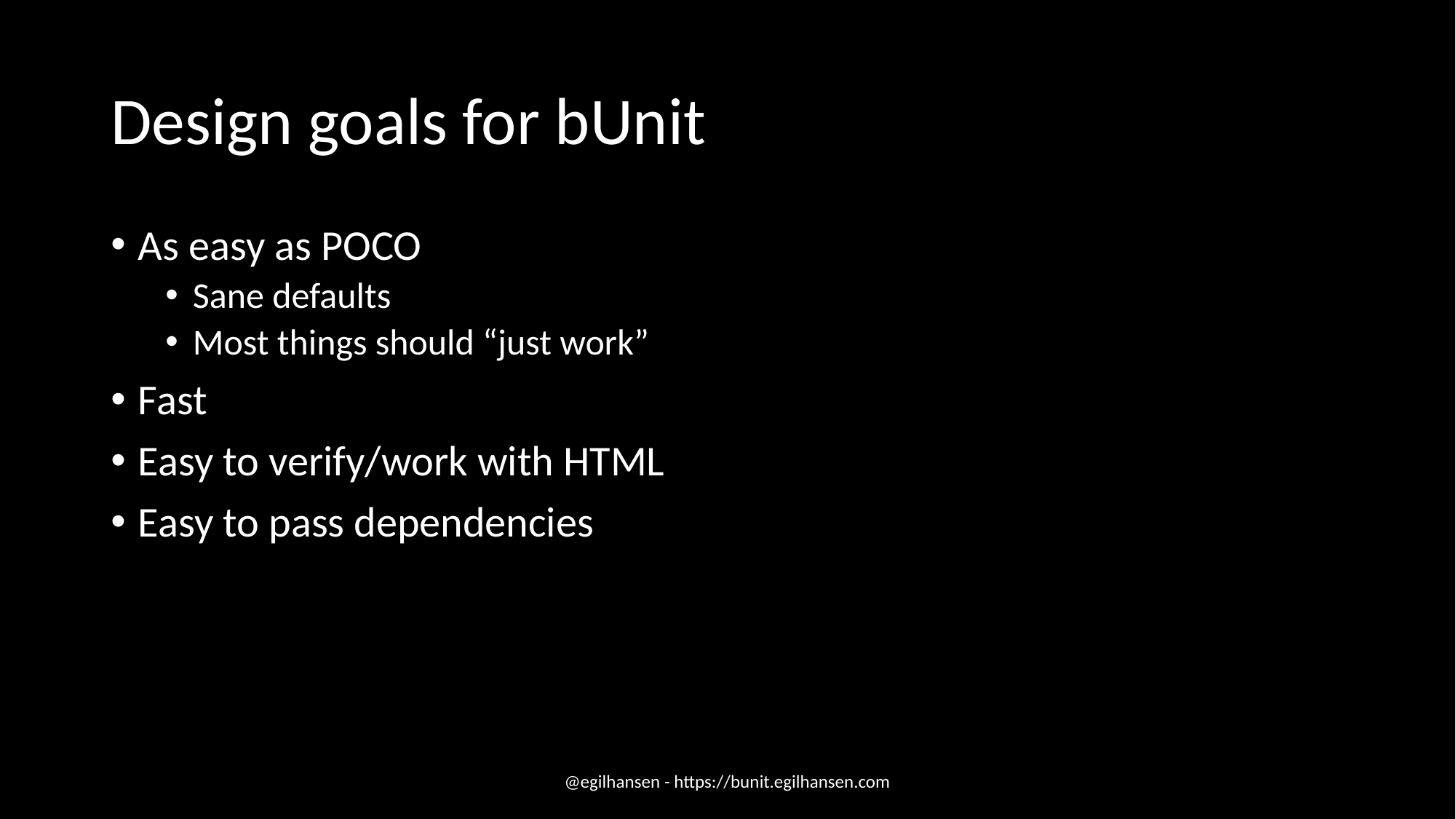

# Design goals for bUnit
As easy as POCO
Sane defaults
Most things should “just work”
Fast
Easy to verify/work with HTML
Easy to pass dependencies

@egilhansen - https://bunit.egilhansen.com